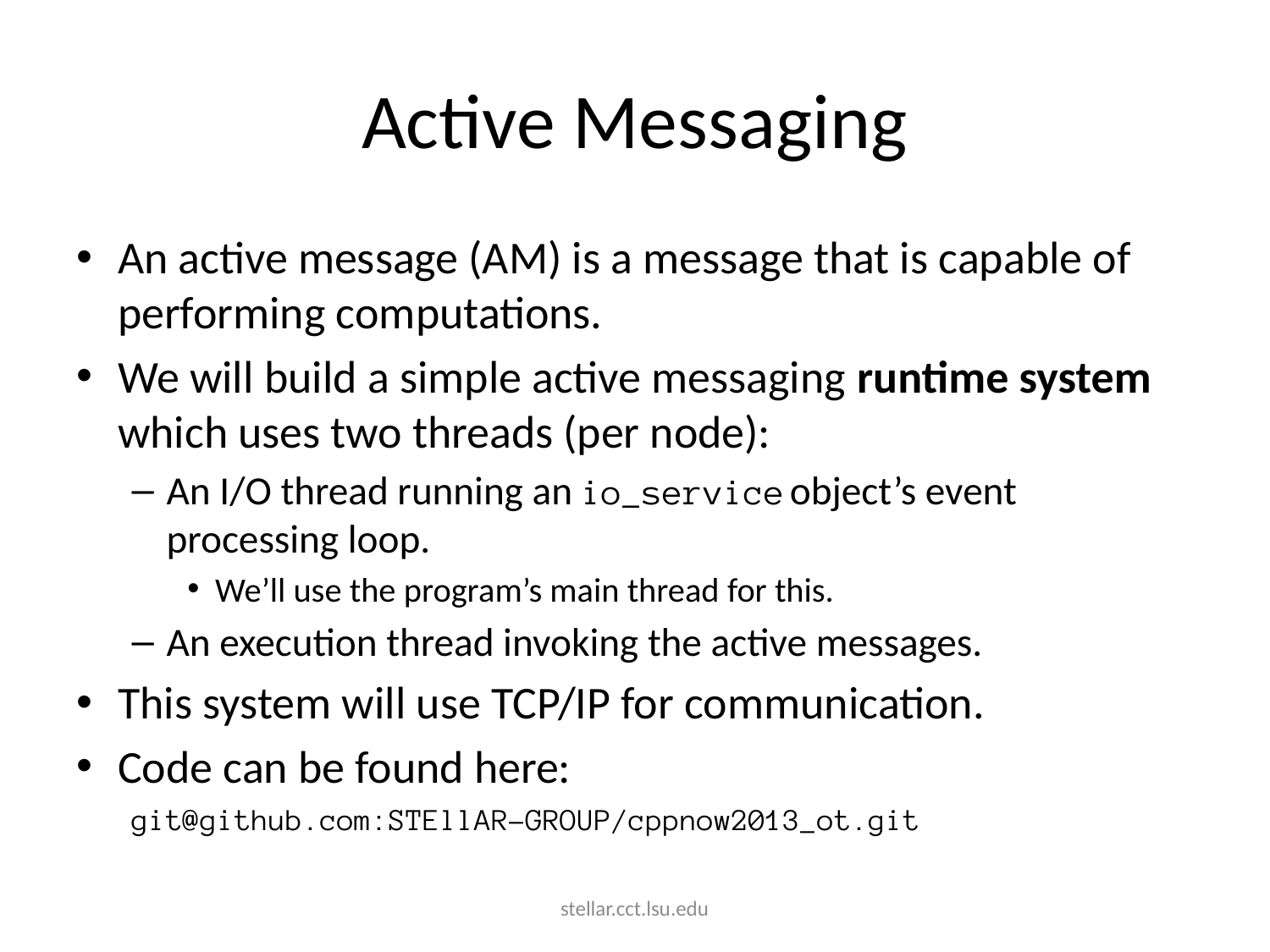

# Active Messaging
An active message (AM) is a message that is capable of performing computations.
We will build a simple active messaging runtime system which uses two threads (per node):
An I/O thread running an io_service object’s event processing loop.
We’ll use the program’s main thread for this.
An execution thread invoking the active messages.
This system will use TCP/IP for communication.
Code can be found here:
git@github.com:STEllAR-GROUP/cppnow2013_ot.git

stellar.cct.lsu.edu